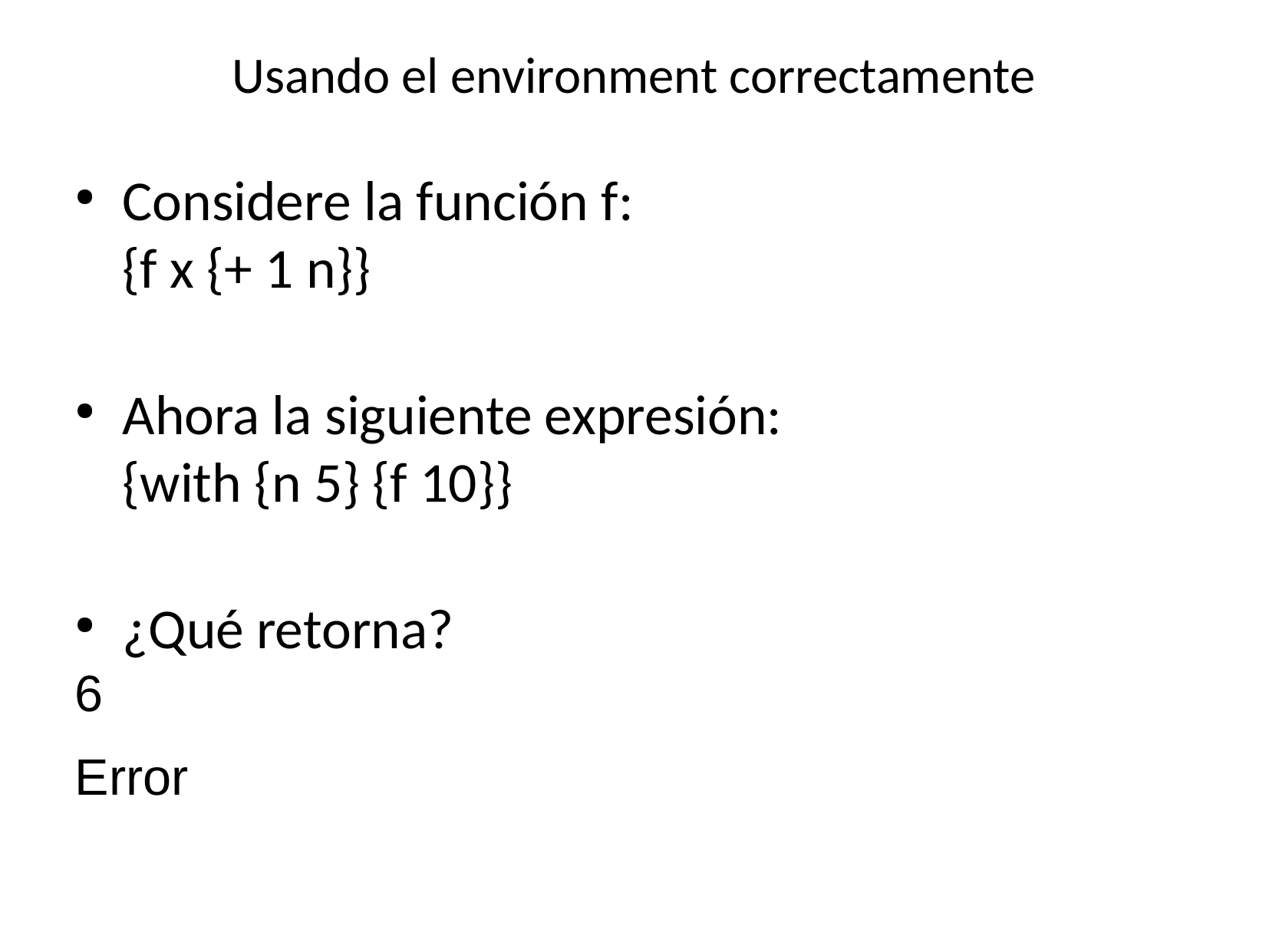

Usando el environment correctamente
Considere la función f:
{f x {+ 1 n}}
Ahora la siguiente expresión:
{with {n 5} {f 10}}
¿Qué retorna?
6
Error